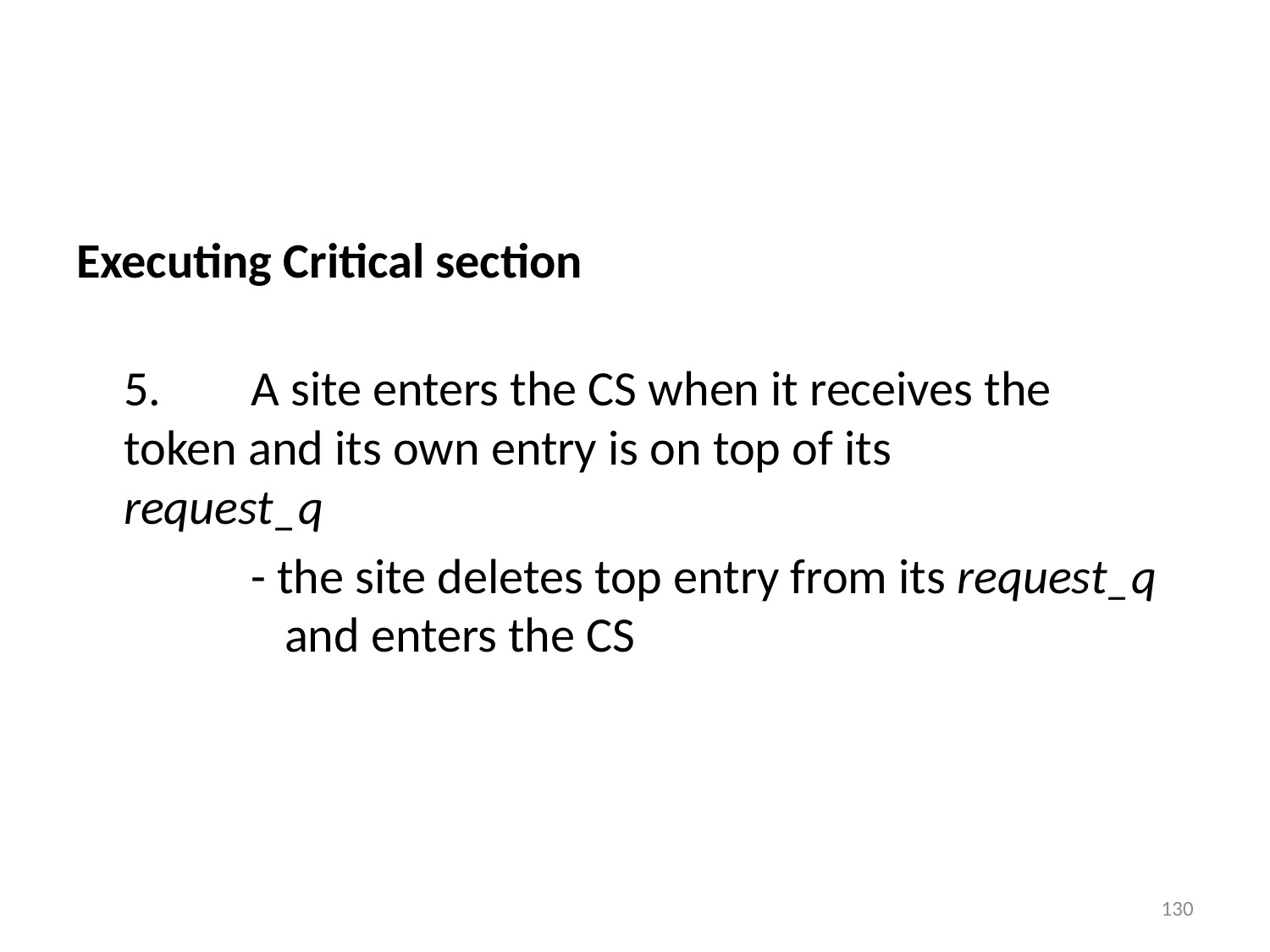

#
Executing Critical section

	5. 	A site enters the CS when it receives the 	token and its own entry is on top of its 	request_q
		- the site deletes top entry from its request_q 	   and enters the CS
130